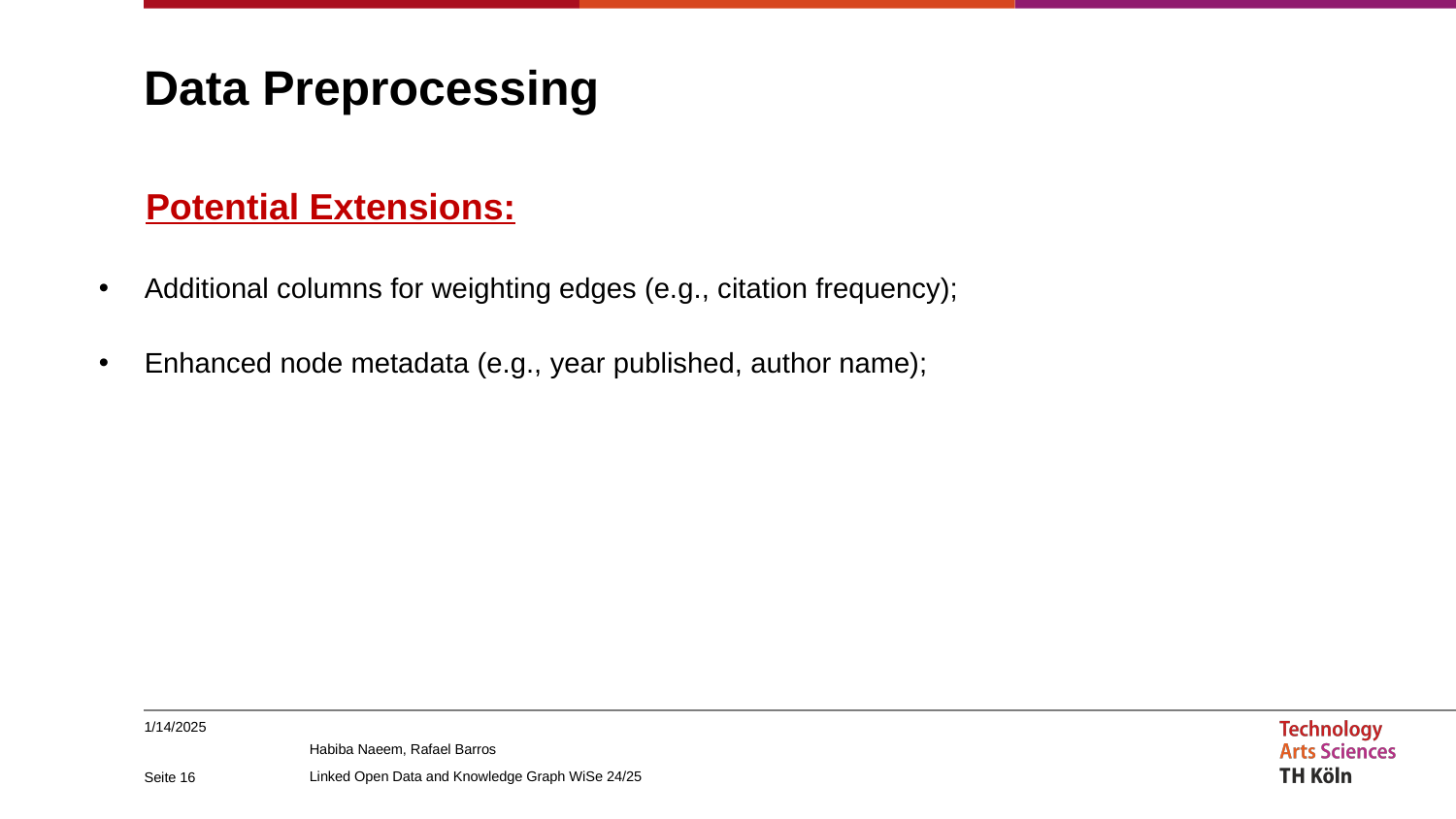

# Data Preprocessing
 Potential Extensions:

Additional columns for weighting edges (e.g., citation frequency);

Enhanced node metadata (e.g., year published, author name);

1/14/2025
Seite 16